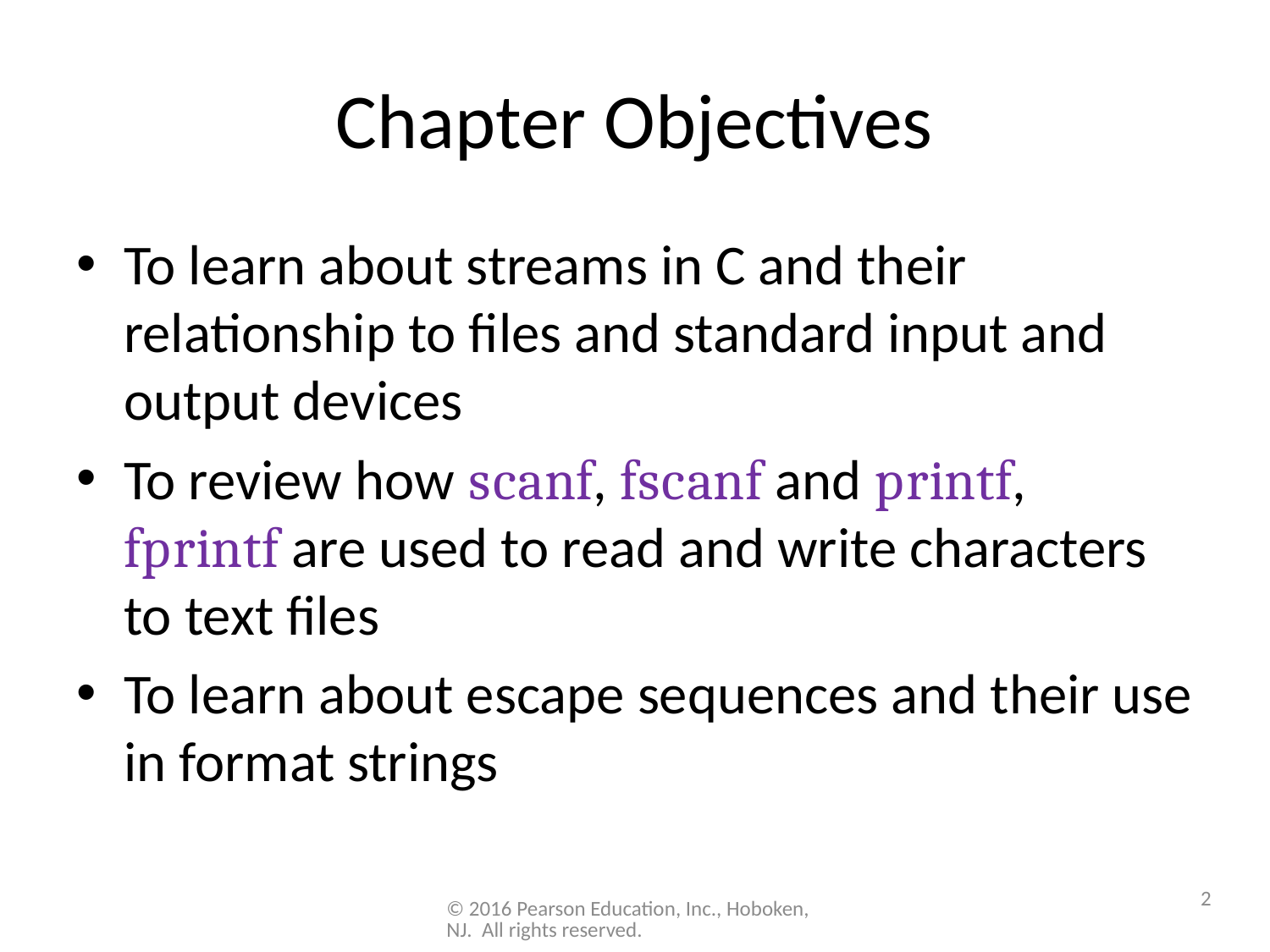

# Chapter Objectives
To learn about streams in C and their relationship to files and standard input and output devices
To review how scanf, fscanf and printf, fprintf are used to read and write characters to text files
To learn about escape sequences and their use in format strings
2
© 2016 Pearson Education, Inc., Hoboken, NJ.  All rights reserved.